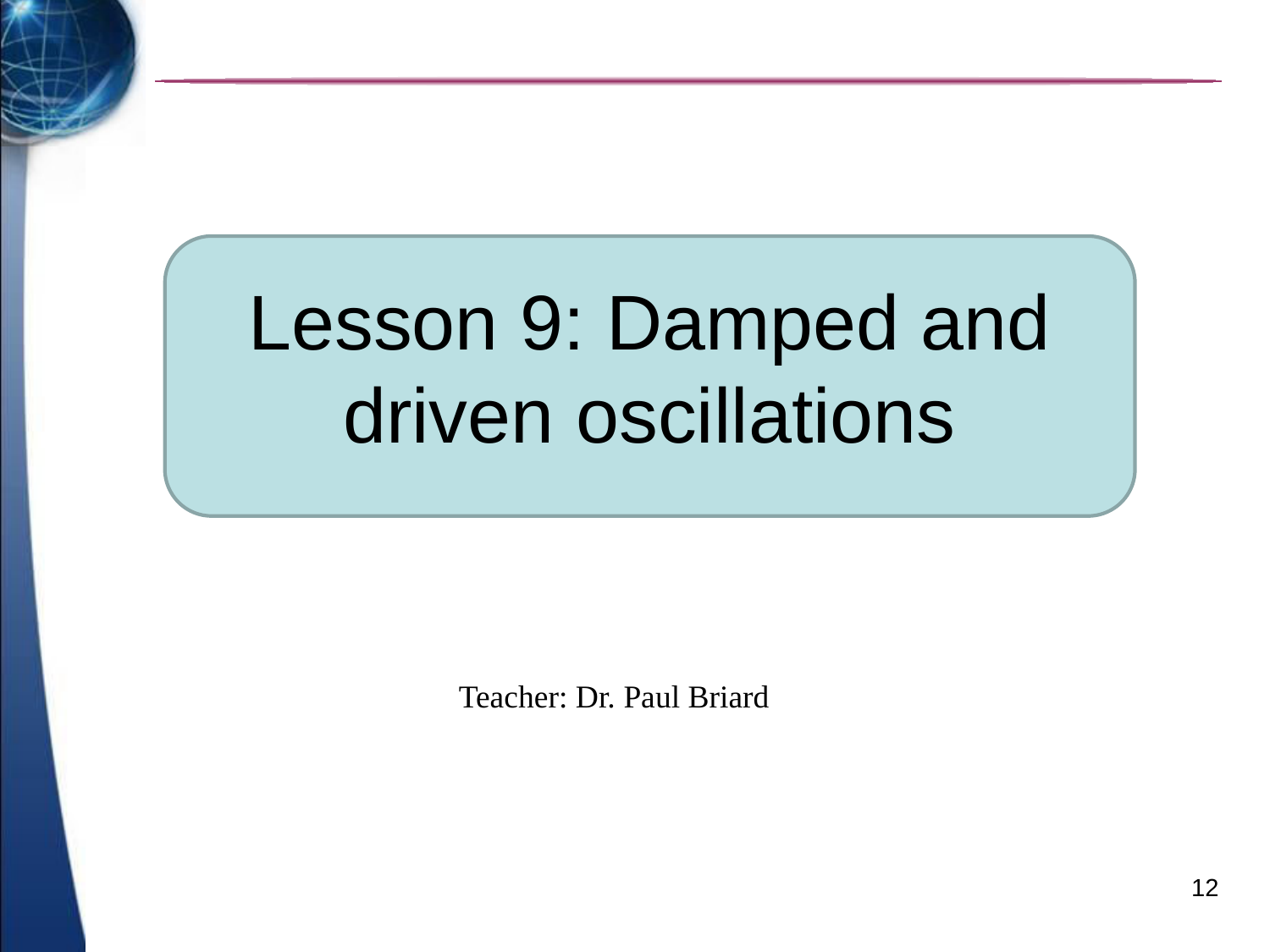

# Lesson 9: Damped and driven oscillations
Teacher: Dr. Paul Briard
12